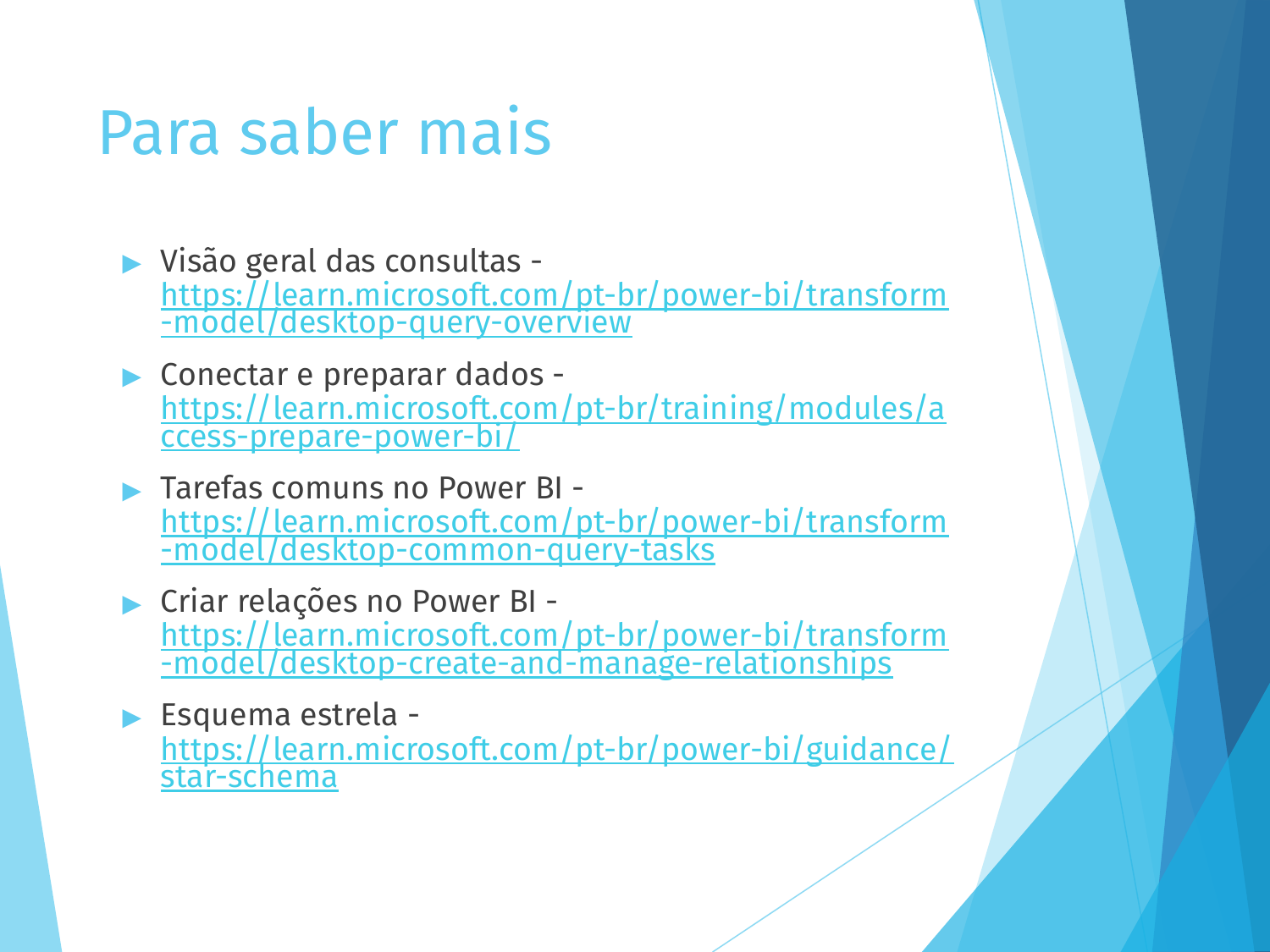

# Para saber mais
Visão geral das consultas - https://learn.microsoft.com/pt-br/power-bi/transform-model/desktop-query-overview
Conectar e preparar dados - https://learn.microsoft.com/pt-br/training/modules/access-prepare-power-bi/
Tarefas comuns no Power BI - https://learn.microsoft.com/pt-br/power-bi/transform-model/desktop-common-query-tasks
Criar relações no Power BI - https://learn.microsoft.com/pt-br/power-bi/transform-model/desktop-create-and-manage-relationships
Esquema estrela - https://learn.microsoft.com/pt-br/power-bi/guidance/star-schema